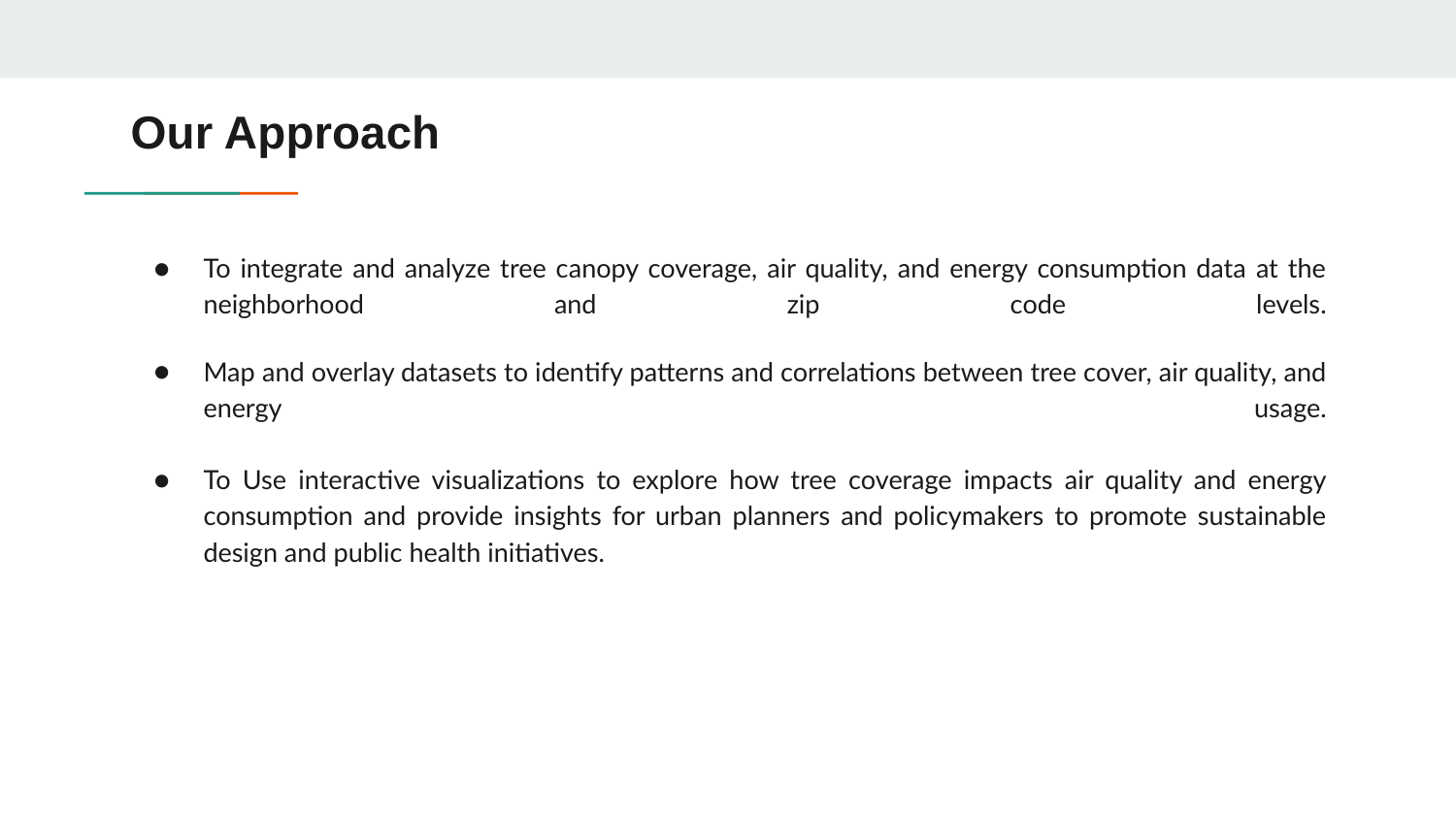

# Our Approach
To integrate and analyze tree canopy coverage, air quality, and energy consumption data at the neighborhood and zip code levels.
Map and overlay datasets to identify patterns and correlations between tree cover, air quality, and energy usage.
To Use interactive visualizations to explore how tree coverage impacts air quality and energy consumption and provide insights for urban planners and policymakers to promote sustainable design and public health initiatives.